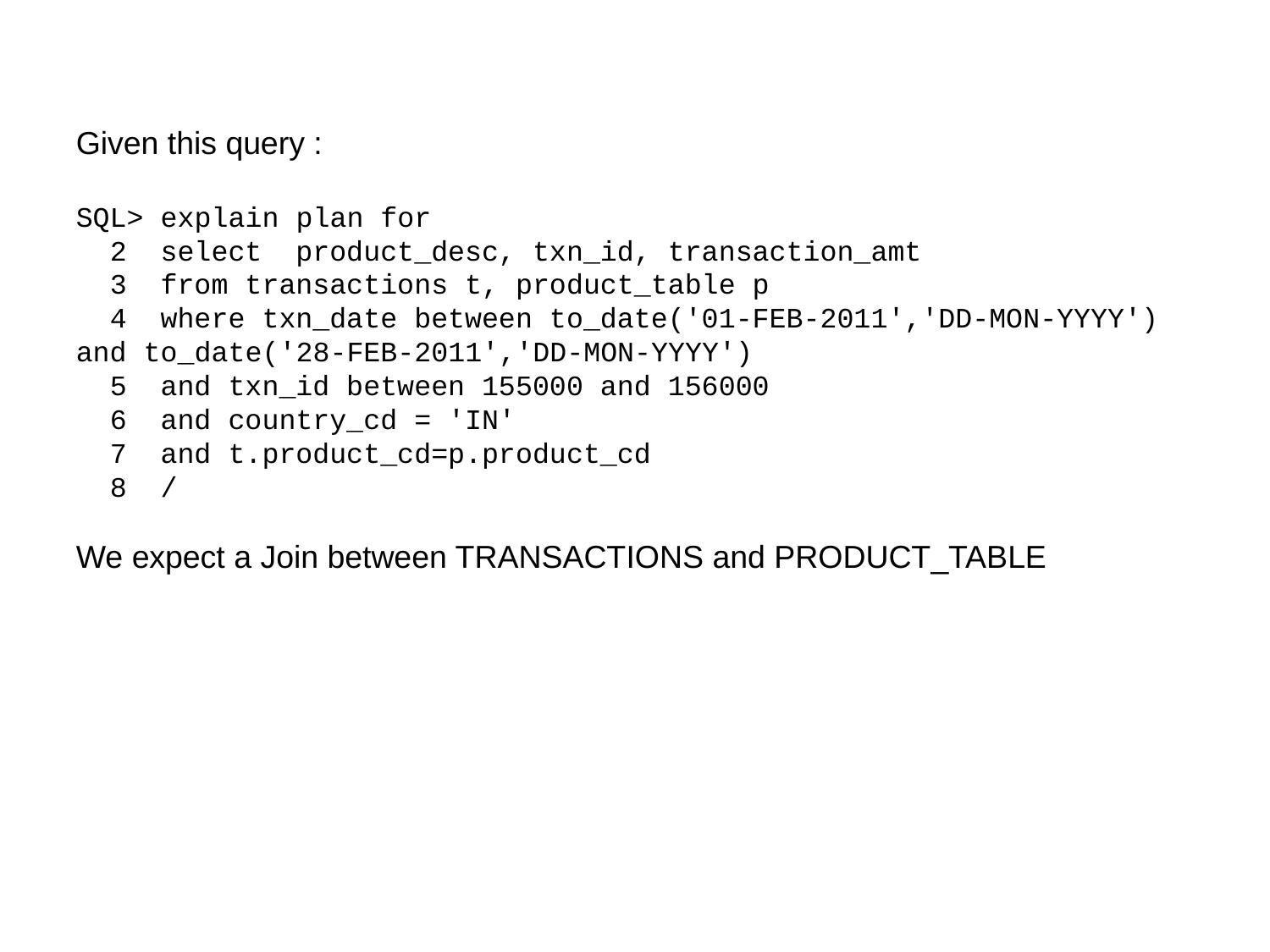

Given this query :

SQL> explain plan for
  2  select  product_desc, txn_id, transaction_amt
  3  from transactions t, product_table p
  4  where txn_date between to_date('01-FEB-2011','DD-MON-YYYY') and to_date('28-FEB-2011','DD-MON-YYYY')
  5  and txn_id between 155000 and 156000
  6  and country_cd = 'IN'
  7  and t.product_cd=p.product_cd
  8  /

We expect a Join between TRANSACTIONS and PRODUCT_TABLE